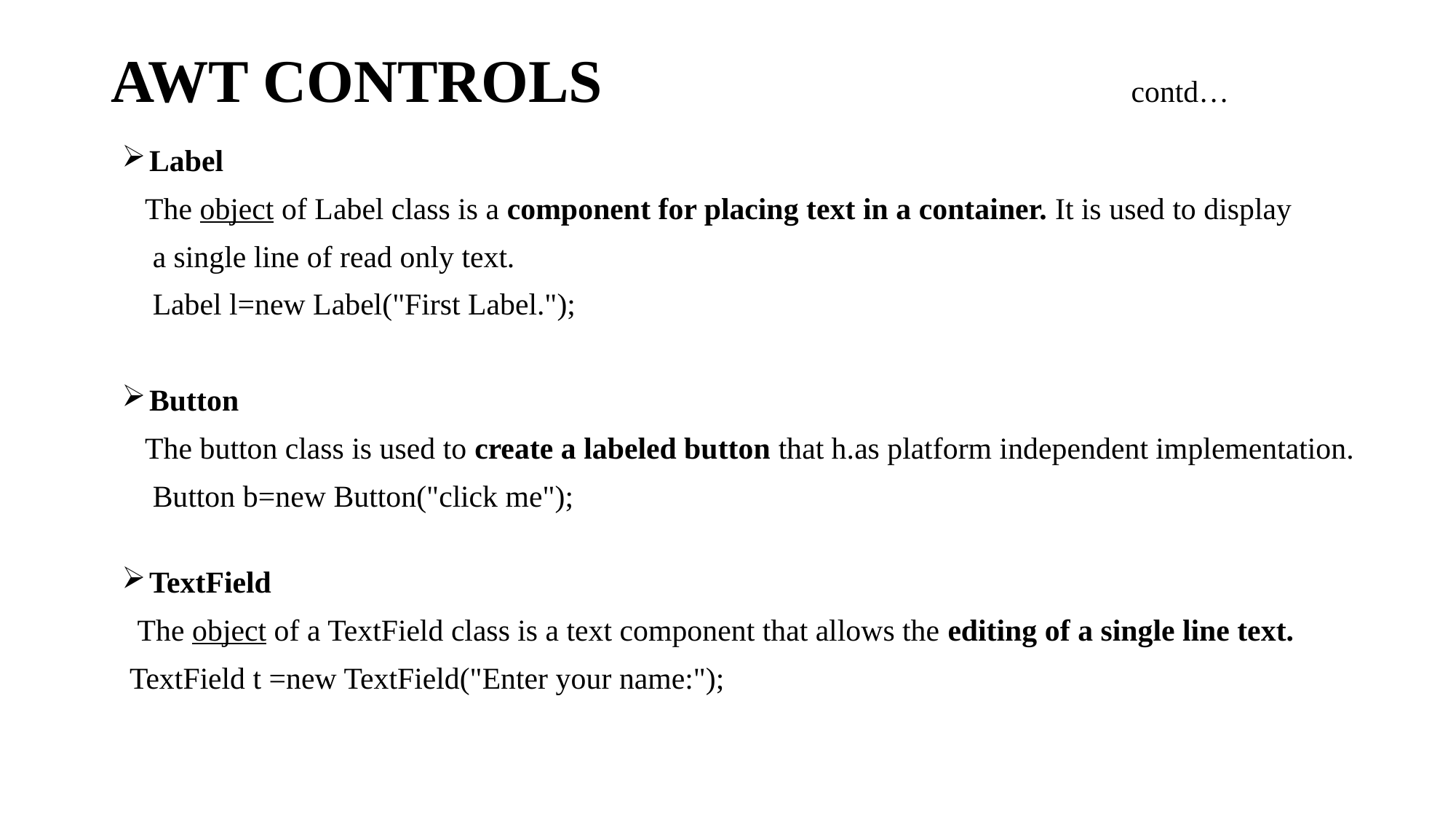

# AWT CONTROLS                                   contd…
Label
   The object of Label class is a component for placing text in a container. It is used to display
    a single line of read only text.
    Label l=new Label("First Label.");

Button
   The button class is used to create a labeled button that h.as platform independent implementation.
    Button b=new Button("click me");

TextField
  The object of a TextField class is a text component that allows the editing of a single line text.
 TextField t =new TextField("Enter your name:");